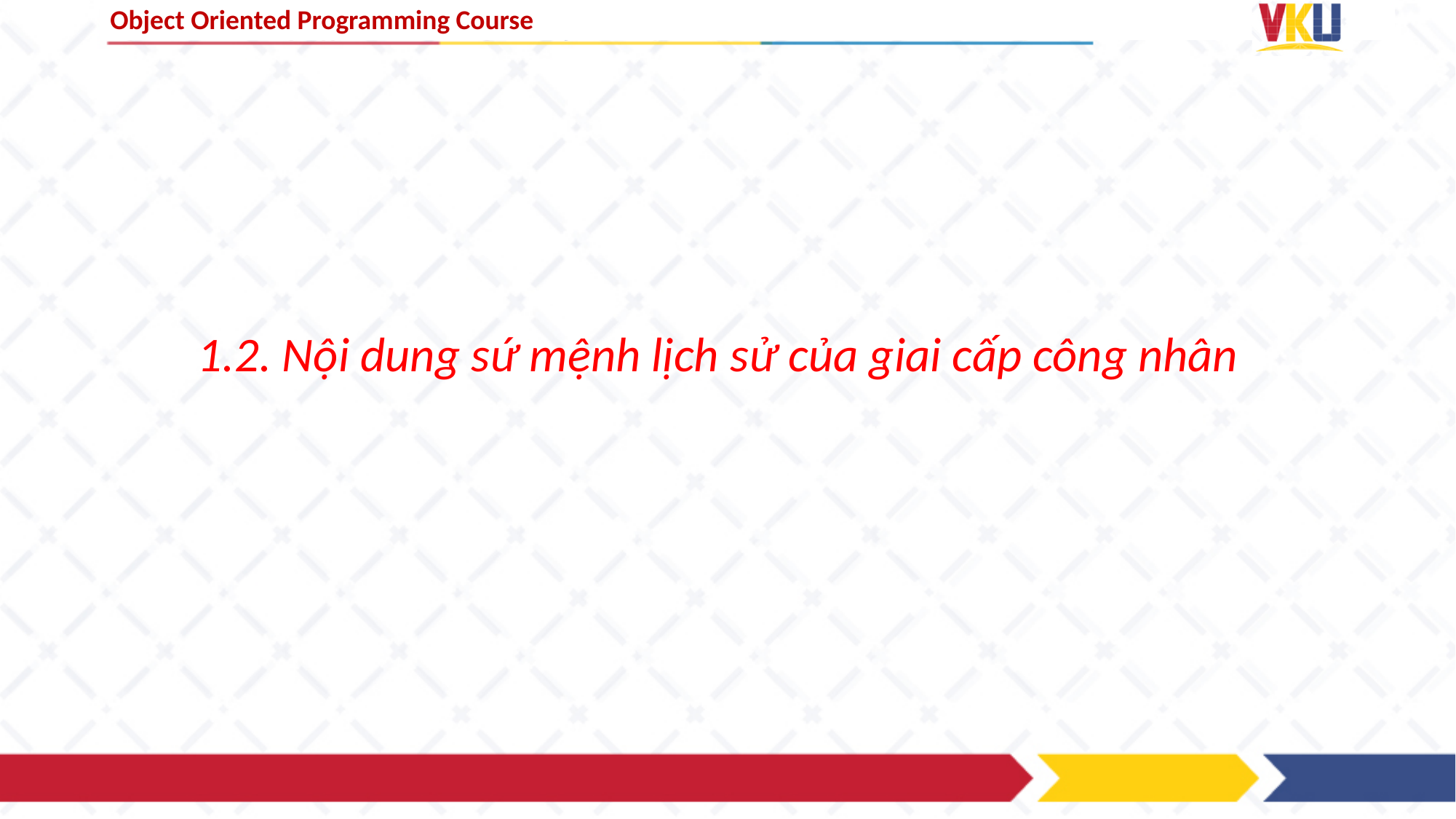

1.2. Nội dung sứ mệnh lịch sử của giai cấp công nhân